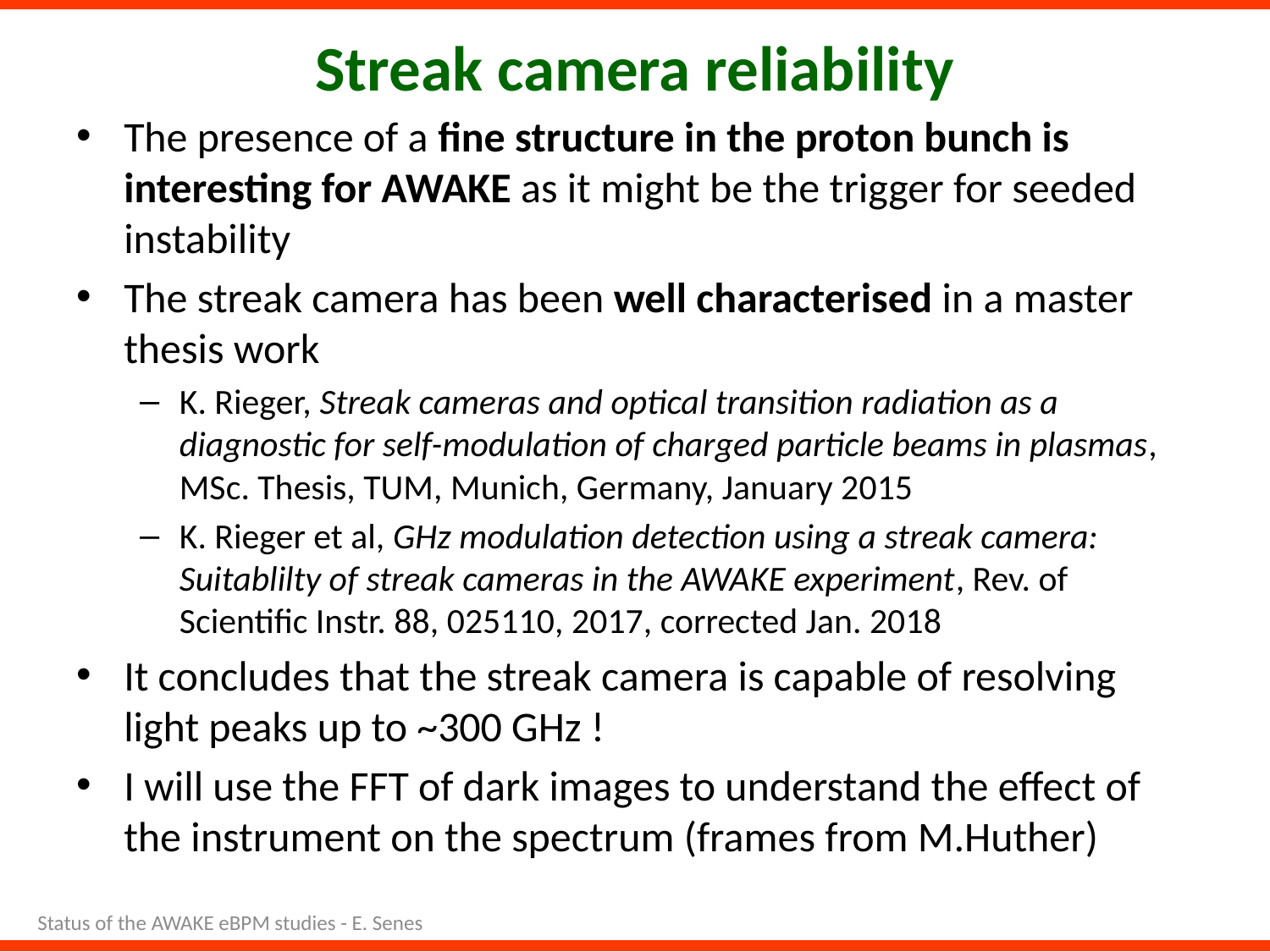

# Streak camera reliability
The presence of a fine structure in the proton bunch is interesting for AWAKE as it might be the trigger for seeded instability
The streak camera has been well characterised in a master thesis work
K. Rieger, Streak cameras and optical transition radiation as a diagnostic for self-modulation of charged particle beams in plasmas, MSc. Thesis, TUM, Munich, Germany, January 2015
K. Rieger et al, GHz modulation detection using a streak camera: Suitablilty of streak cameras in the AWAKE experiment, Rev. of Scientific Instr. 88, 025110, 2017, corrected Jan. 2018
It concludes that the streak camera is capable of resolving light peaks up to ~300 GHz !
I will use the FFT of dark images to understand the effect of the instrument on the spectrum (frames from M.Huther)
Status of the AWAKE eBPM studies - E. Senes